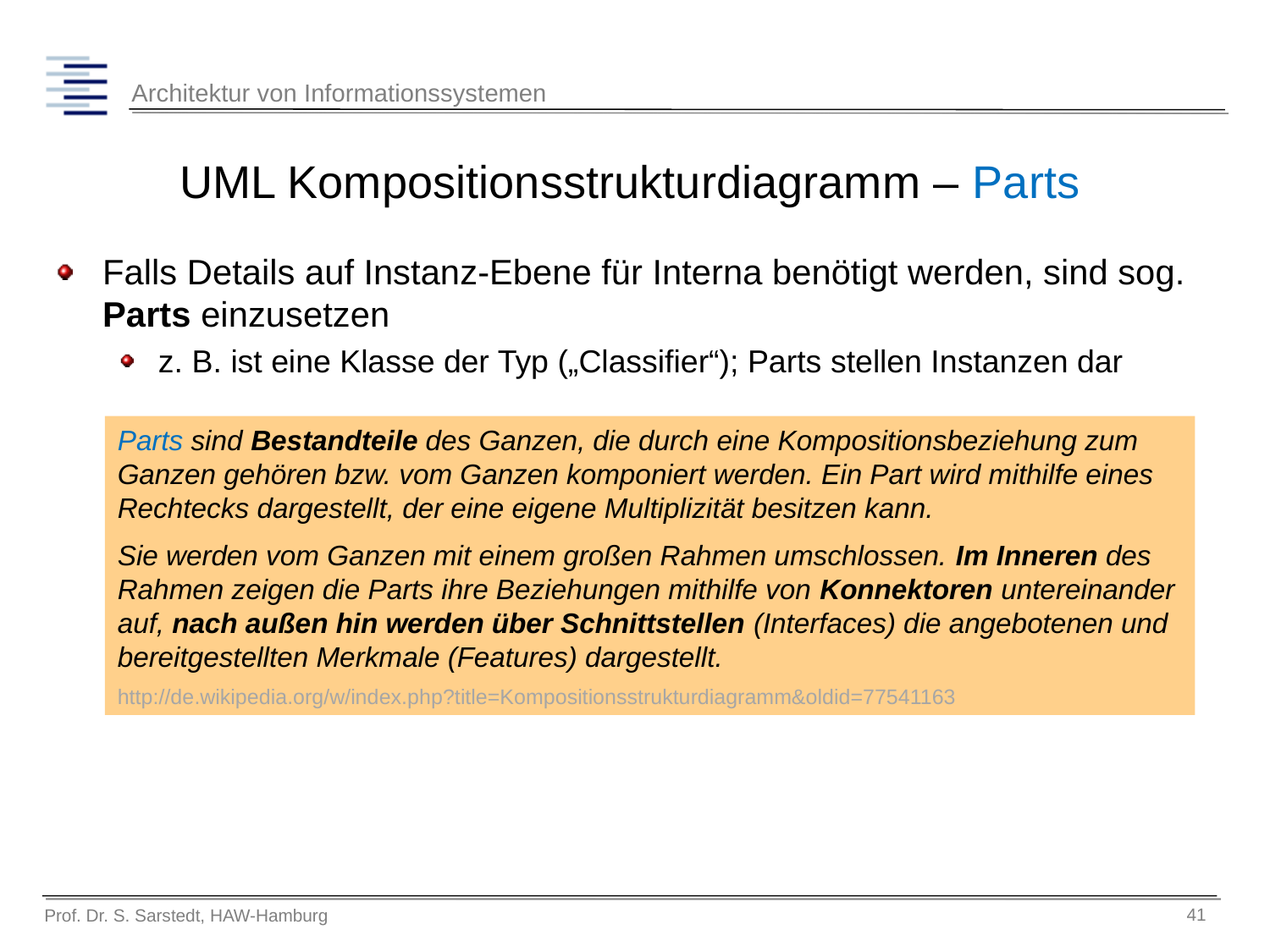

# UML Kompositionsstrukturdiagramm – Parts
Falls Details auf Instanz-Ebene für Interna benötigt werden, sind sog. Parts einzusetzen
z. B. ist eine Klasse der Typ („Classifier“); Parts stellen Instanzen dar
Parts sind Bestandteile des Ganzen, die durch eine Kompositionsbeziehung zum Ganzen gehören bzw. vom Ganzen komponiert werden. Ein Part wird mithilfe eines Rechtecks dargestellt, der eine eigene Multiplizität besitzen kann.
Sie werden vom Ganzen mit einem großen Rahmen umschlossen. Im Inneren des Rahmen zeigen die Parts ihre Beziehungen mithilfe von Konnektoren untereinander auf, nach außen hin werden über Schnittstellen (Interfaces) die angebotenen und bereitgestellten Merkmale (Features) dargestellt.
http://de.wikipedia.org/w/index.php?title=Kompositionsstrukturdiagramm&oldid=77541163